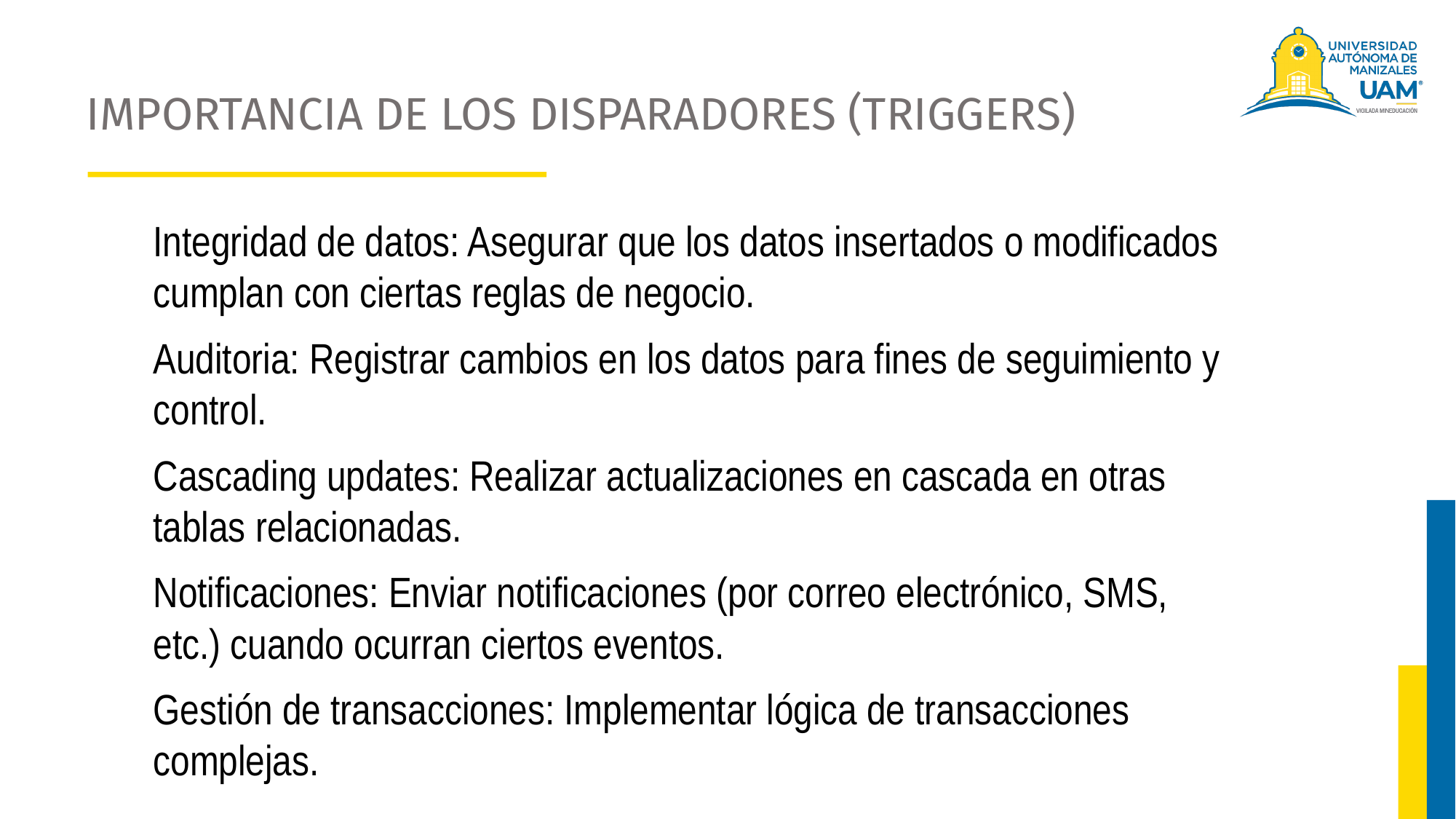

# IMPORTANCIA DE LOS DISPARADORES (TRIGGERS)

Integridad de datos: Asegurar que los datos insertados o modificados cumplan con ciertas reglas de negocio.
Auditoria: Registrar cambios en los datos para fines de seguimiento y control.
Cascading updates: Realizar actualizaciones en cascada en otras tablas relacionadas.
Notificaciones: Enviar notificaciones (por correo electrónico, SMS, etc.) cuando ocurran ciertos eventos.
Gestión de transacciones: Implementar lógica de transacciones complejas.